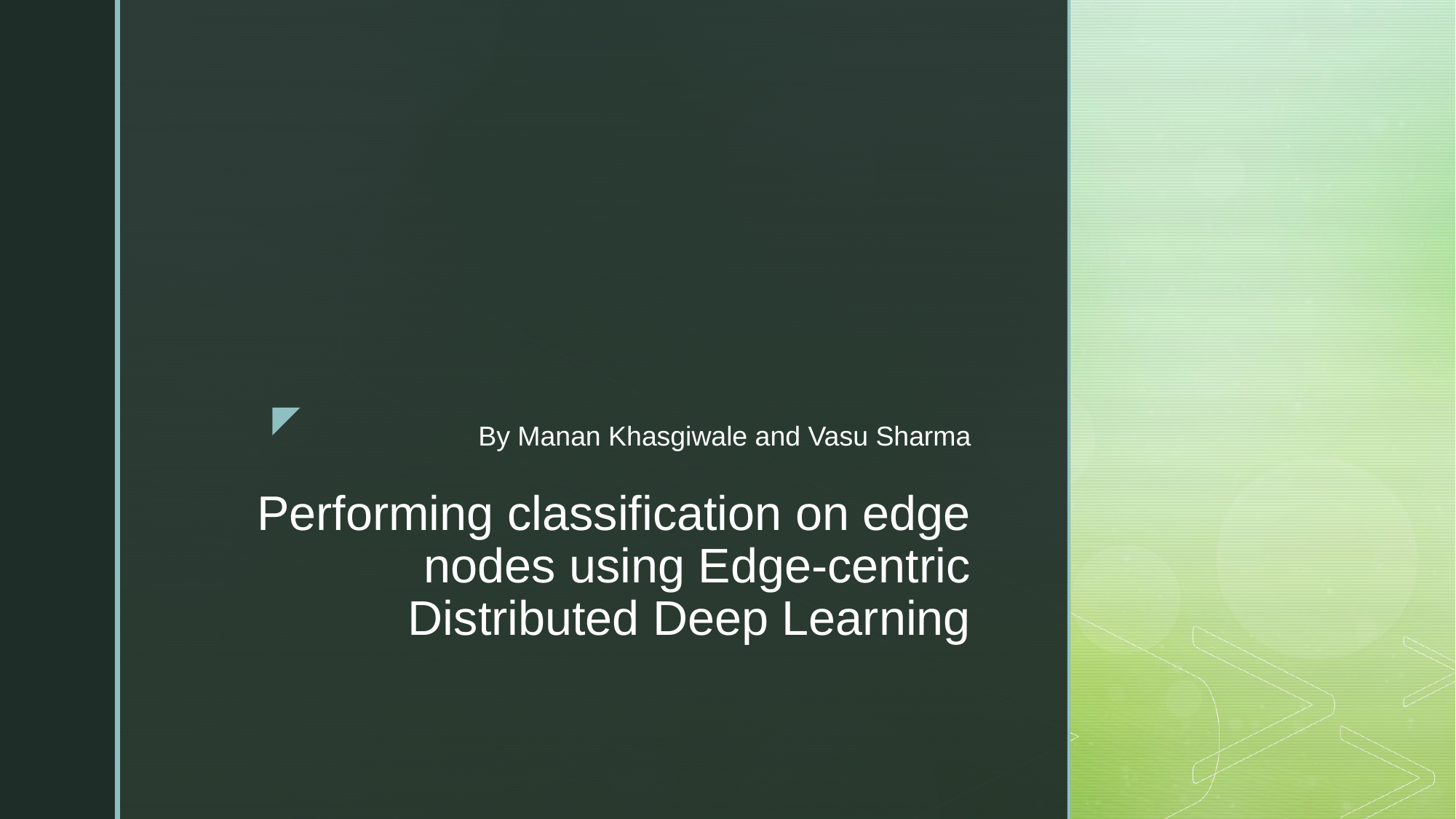

By Manan Khasgiwale and Vasu Sharma
# Performing classification on edge nodes using Edge-centric Distributed Deep Learning